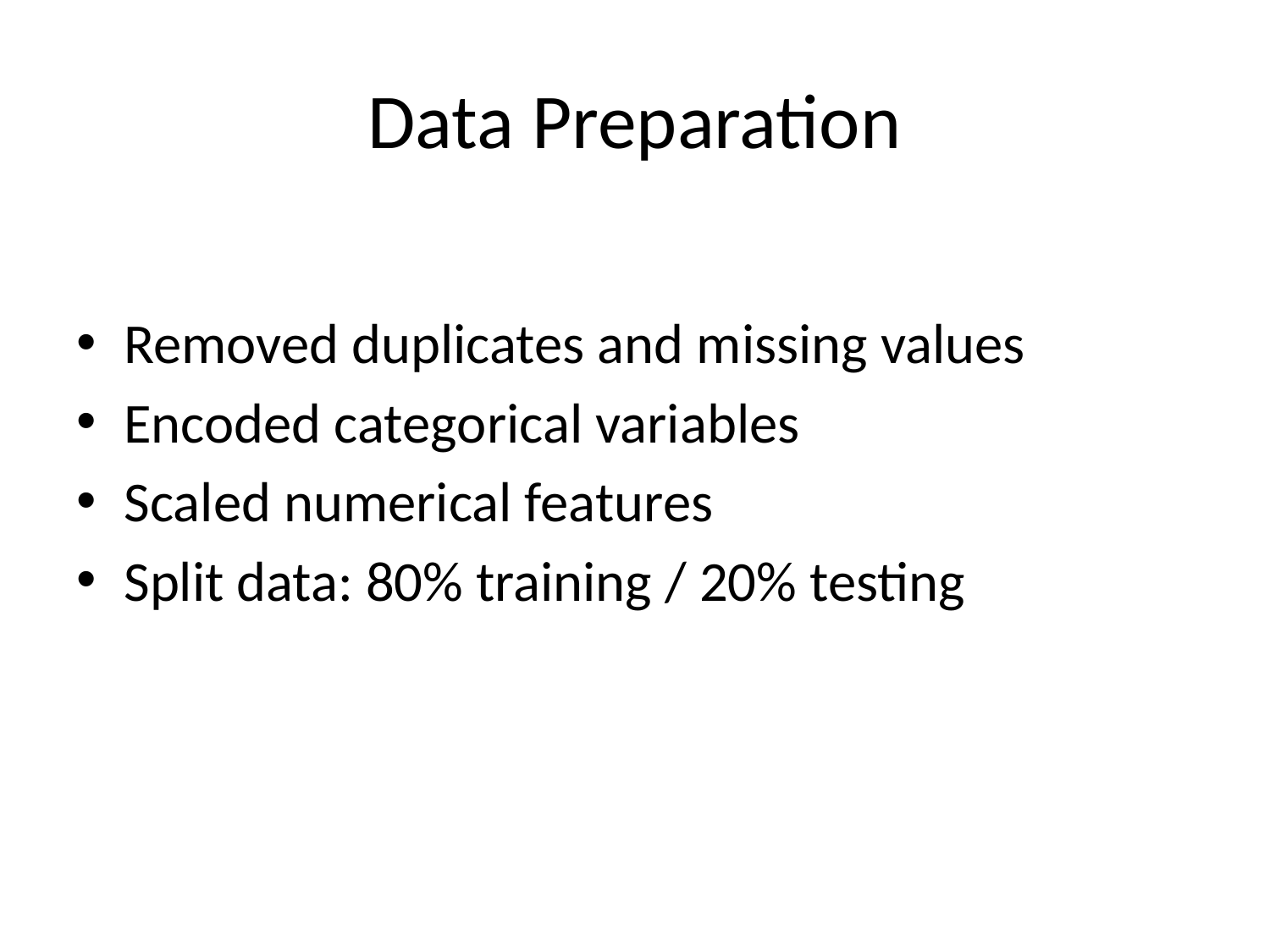

# Data Preparation

Removed duplicates and missing values
Encoded categorical variables
Scaled numerical features
Split data: 80% training / 20% testing